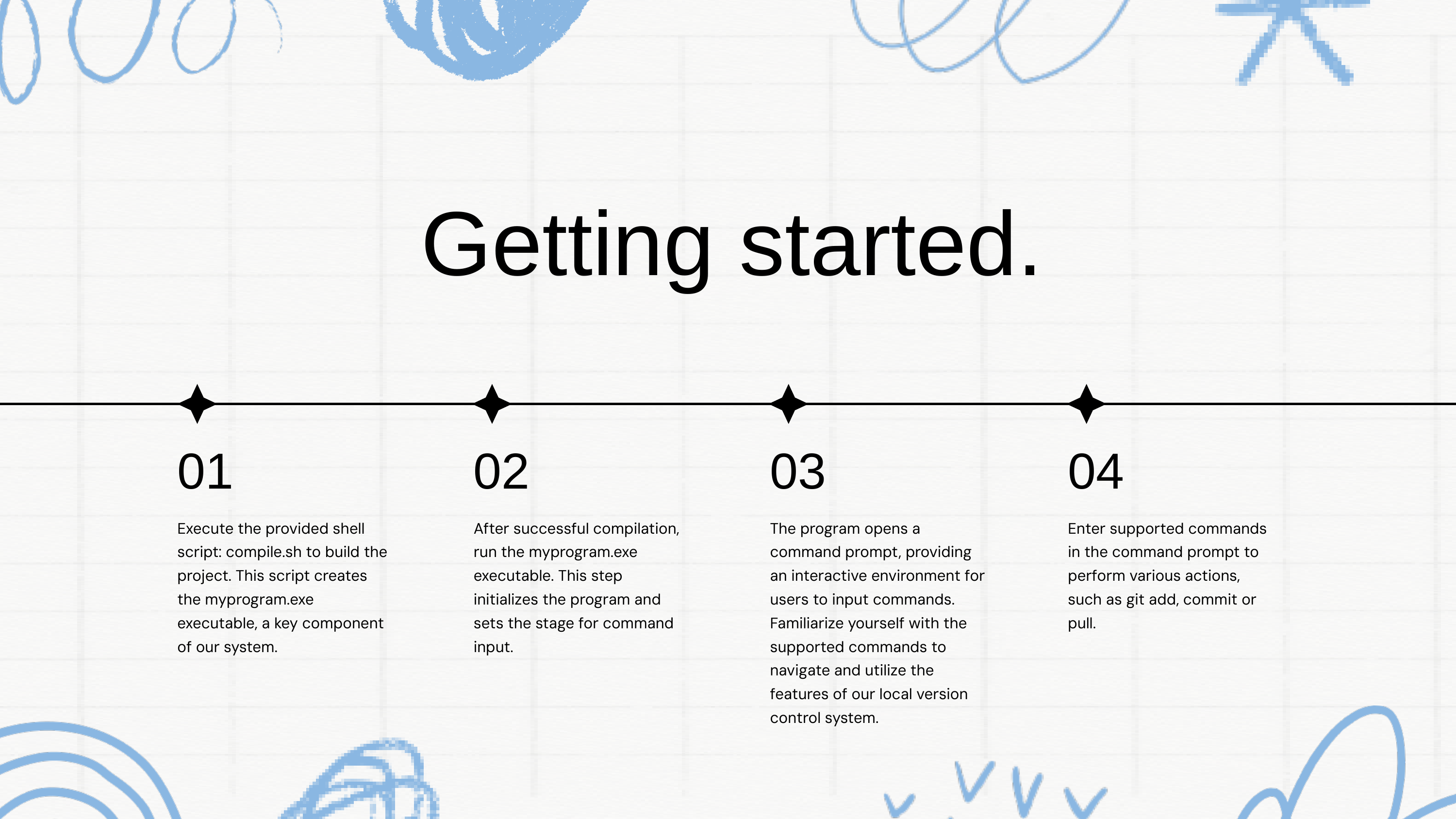

Getting started.

01
02
03
04
Execute the provided shell script: compile.sh to build the project. This script creates the myprogram.exe executable, a key component of our system.
After successful compilation, run the myprogram.exe executable. This step initializes the program and sets the stage for command input.
The program opens a command prompt, providing an interactive environment for users to input commands. Familiarize yourself with the supported commands to navigate and utilize the features of our local version control system.
Enter supported commands in the command prompt to perform various actions, such as git add, commit or pull.